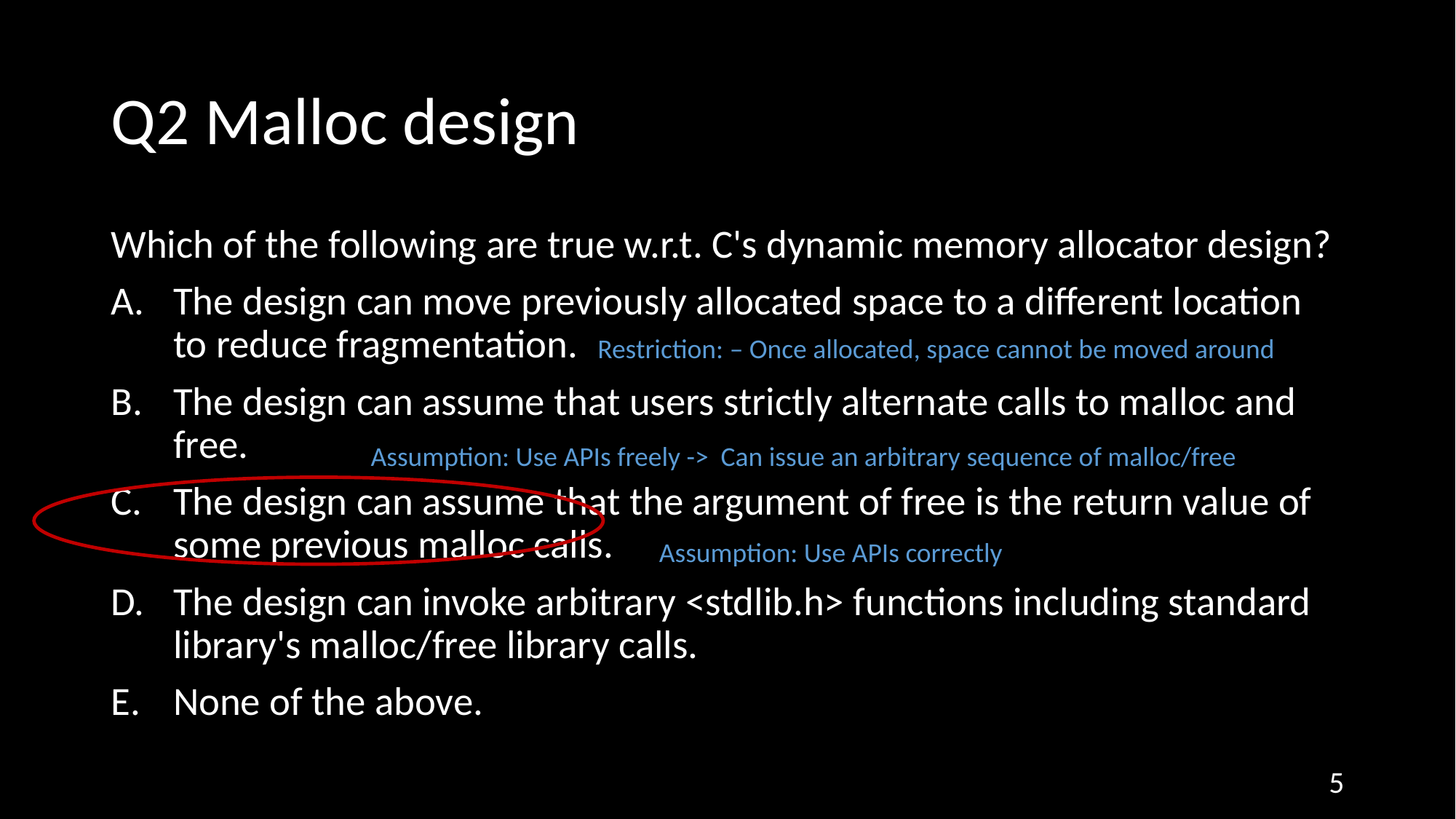

# Q2 Malloc design
Which of the following are true w.r.t. C's dynamic memory allocator design?
The design can move previously allocated space to a different location to reduce fragmentation.
The design can assume that users strictly alternate calls to malloc and free.
The design can assume that the argument of free is the return value of some previous malloc calls.
The design can invoke arbitrary <stdlib.h> functions including standard library's malloc/free library calls.
None of the above.
Restriction: – Once allocated, space cannot be moved around
Assumption: Use APIs freely ->  Can issue an arbitrary sequence of malloc/free

Assumption: Use APIs correctly
5